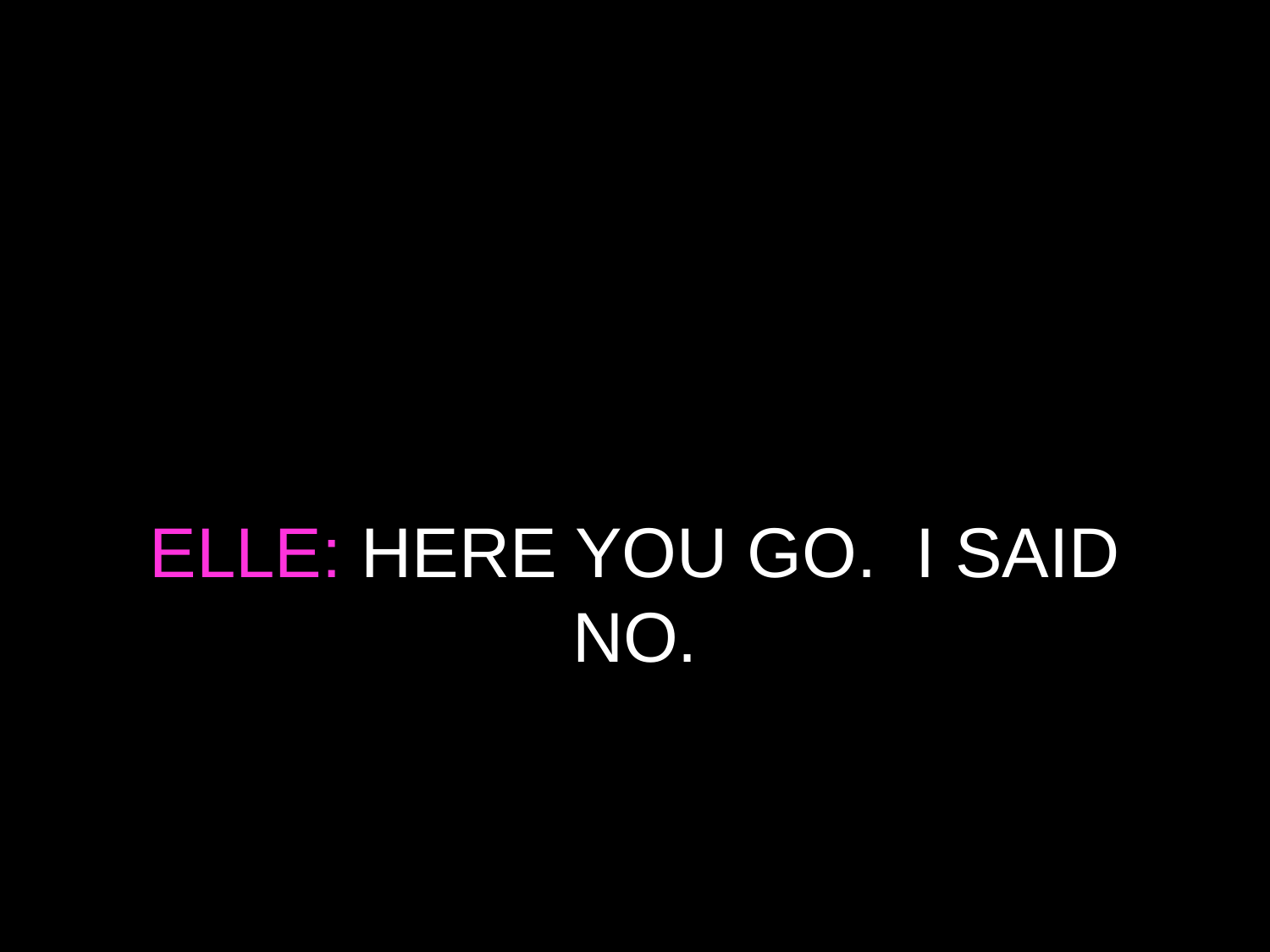

# ELLE: HERE YOU GO.  I SAID NO.